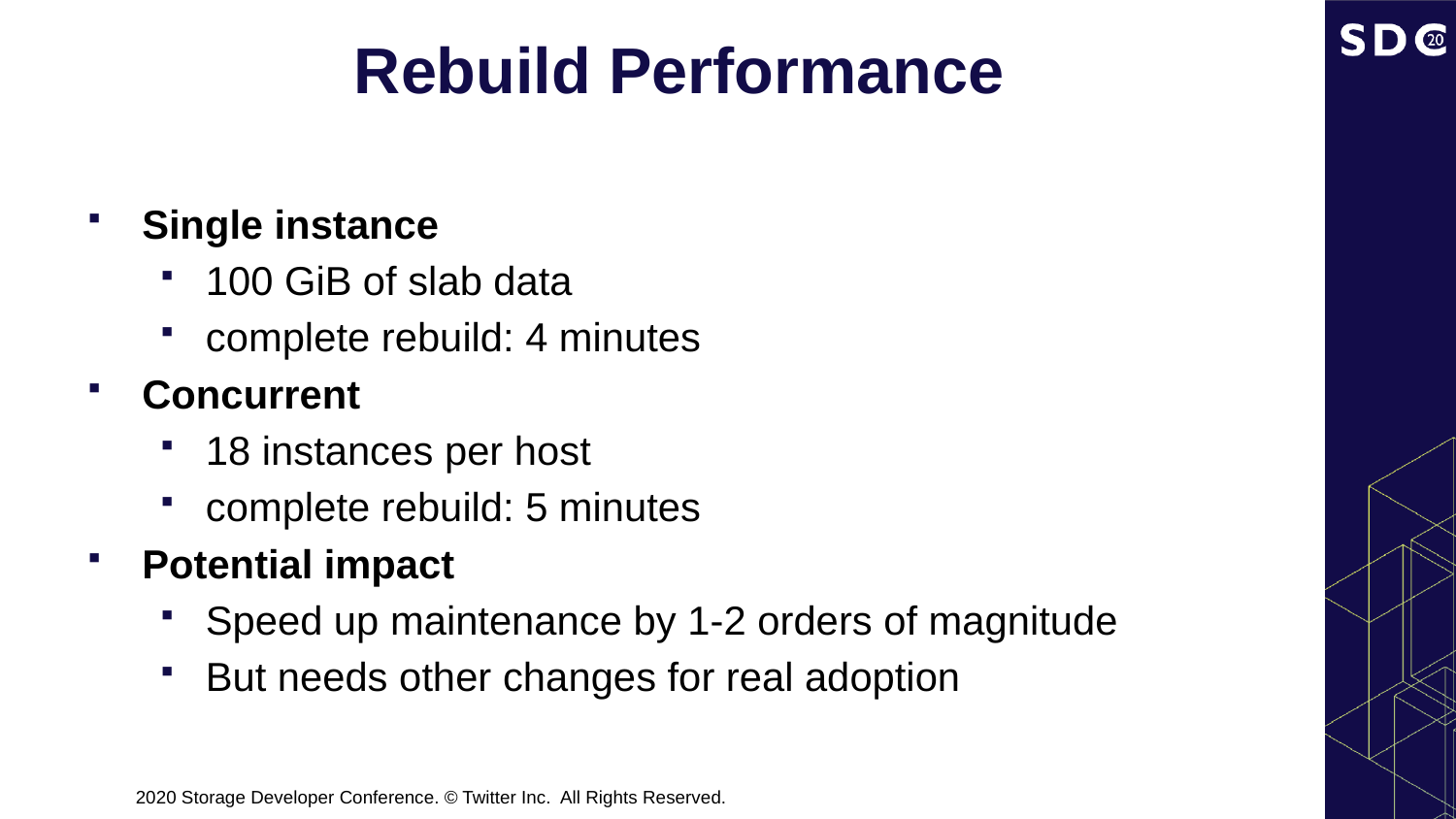

# Rebuild Performance
Single instance
100 GiB of slab data
complete rebuild: 4 minutes
Concurrent
18 instances per host
complete rebuild: 5 minutes
Potential impact
Speed up maintenance by 1-2 orders of magnitude
But needs other changes for real adoption